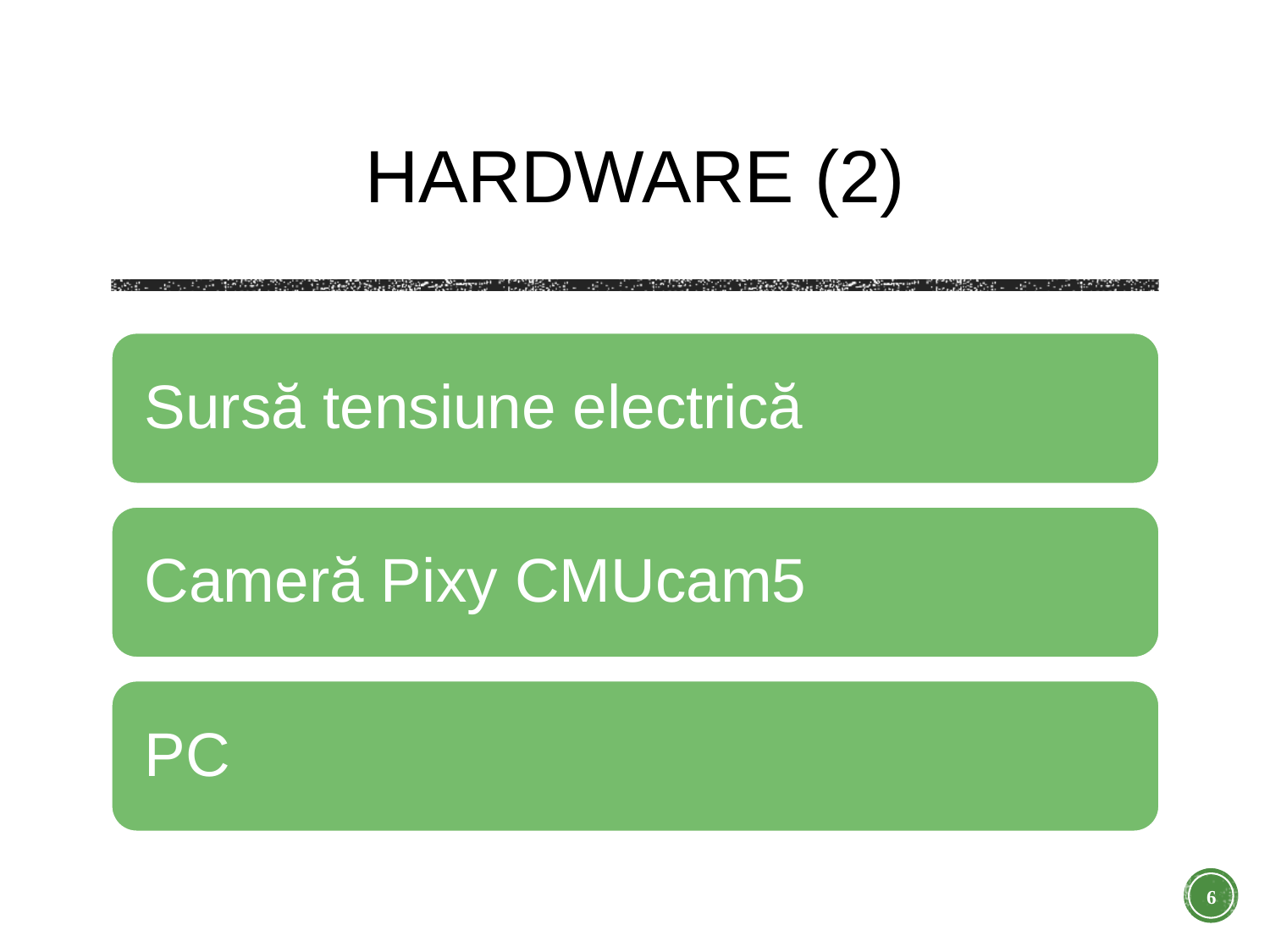

# Hardware (2)

Sursă tensiune electrică
Cameră Pixy CMUcam5
PC
6